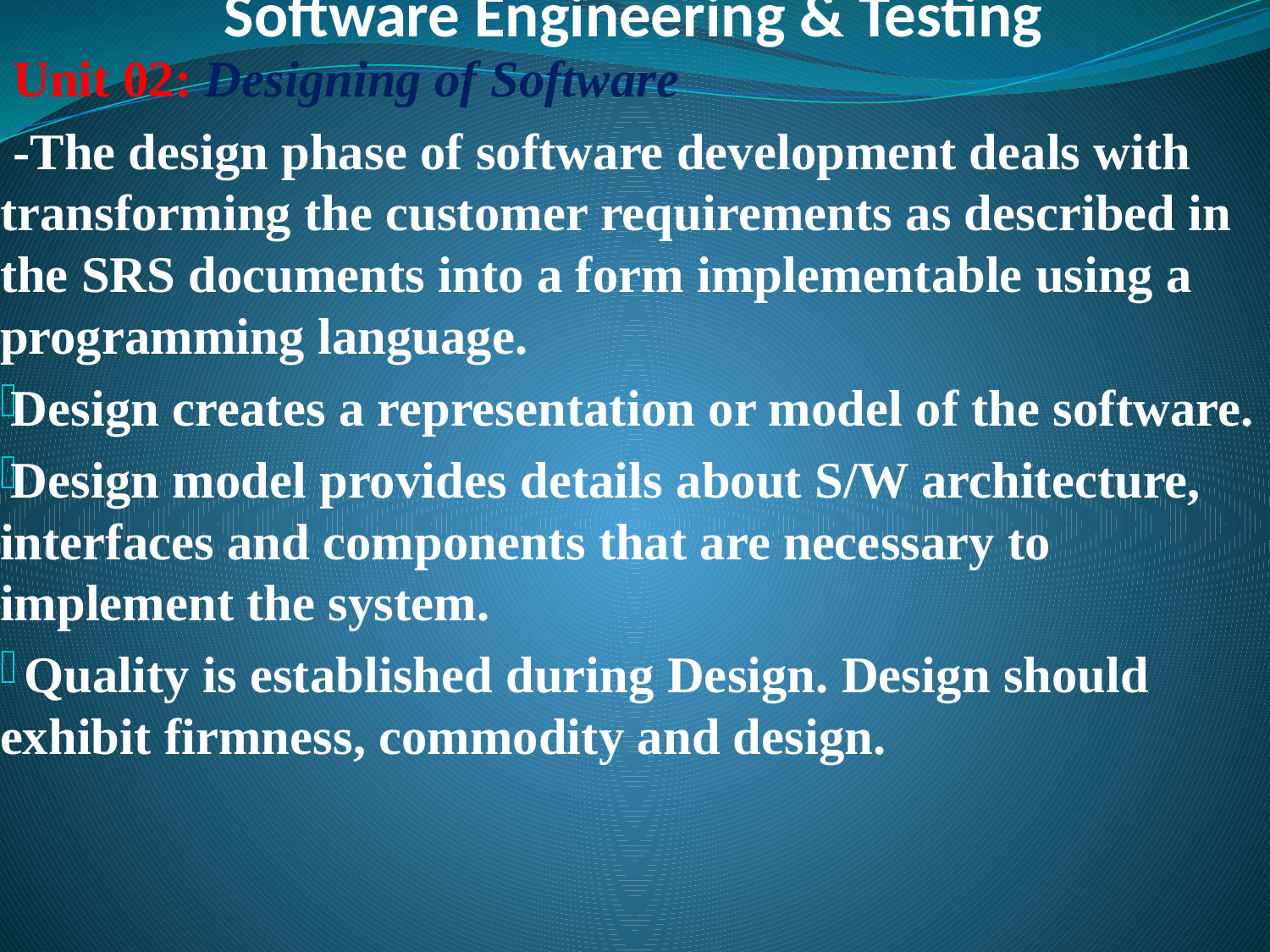

# Software Engineering & Testing
 Unit 02: Designing of Software
 -The design phase of software development deals with transforming the customer requirements as described in the SRS documents into a form implementable using a programming language.
Design creates a representation or model of the software.
Design model provides details about S/W architecture, interfaces and components that are necessary to implement the system.
 Quality is established during Design. Design should exhibit firmness, commodity and design.